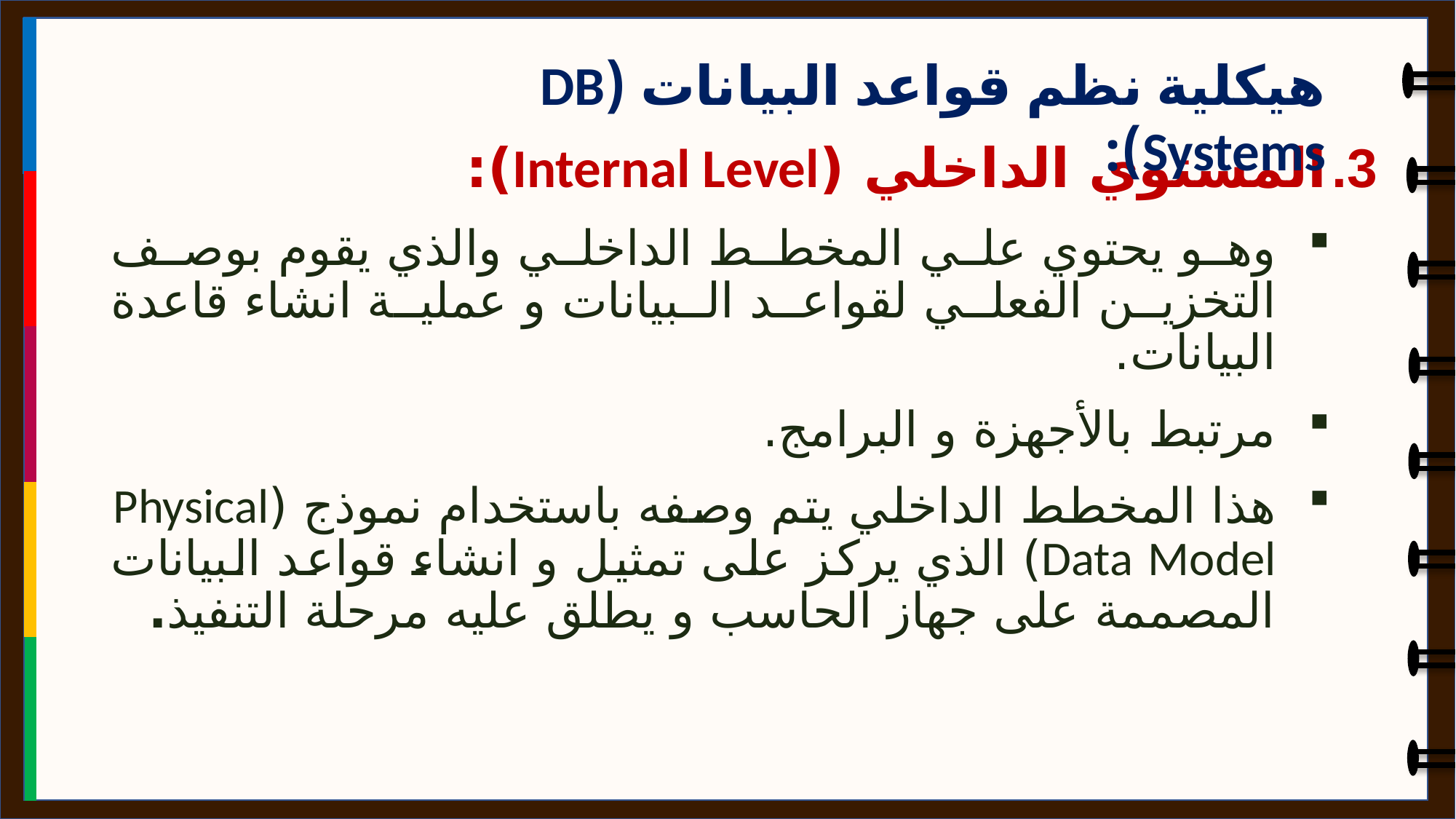

هيكلية نظم قواعد البيانات (DB Systems):

المستوي الداخلي (Internal Level):
وهو يحتوي علي المخطط الداخلي والذي يقوم بوصف التخزين الفعلي لقواعد البيانات و عملية انشاء قاعدة البيانات.
مرتبط بالأجهزة و البرامج.
هذا المخطط الداخلي يتم وصفه باستخدام نموذج (Physical Data Model) الذي يركز على تمثيل و انشاء قواعد البيانات المصممة على جهاز الحاسب و يطلق عليه مرحلة التنفيذ.